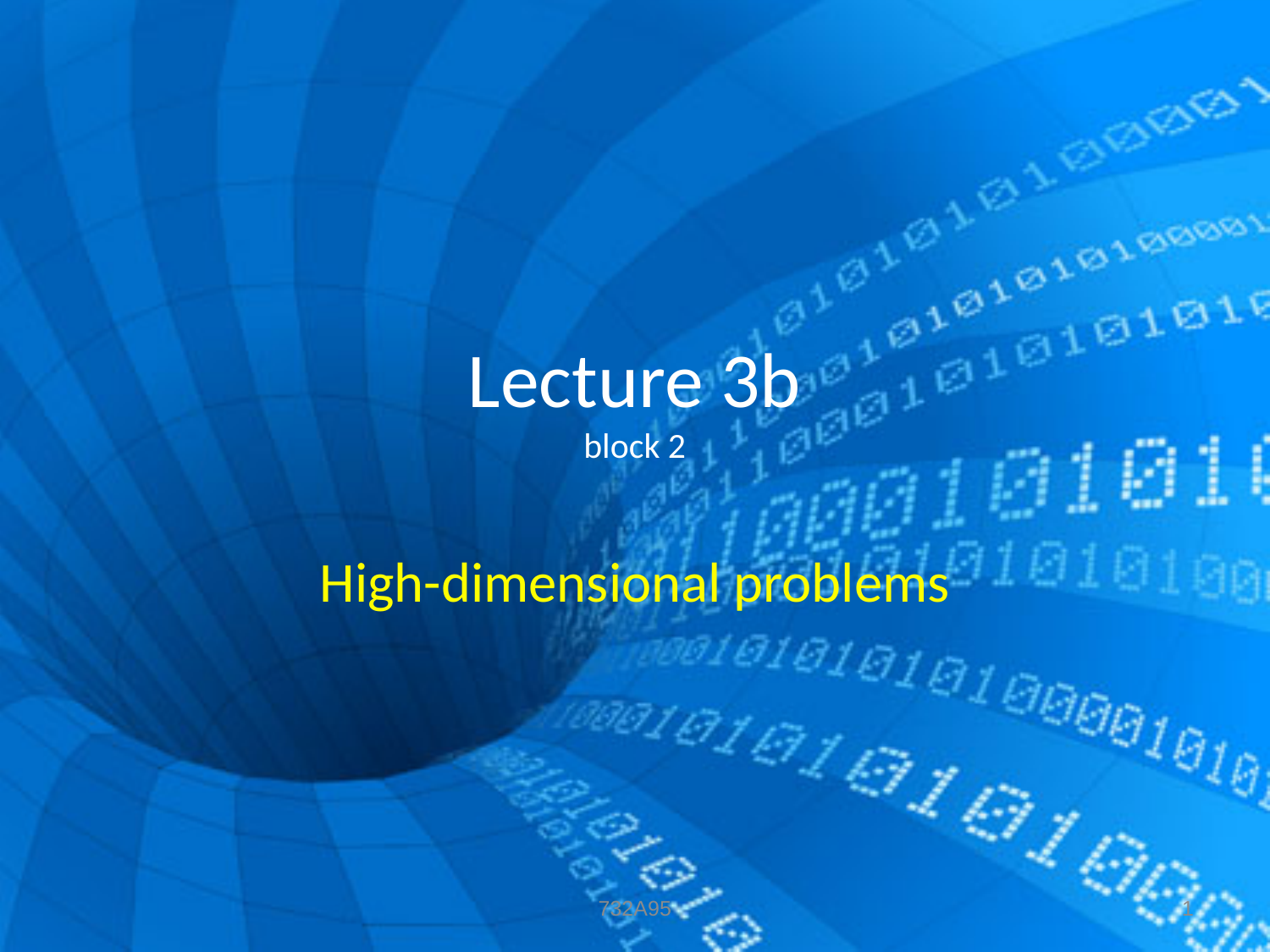

# Lecture 3b block 2
High-dimensional problems
732A95
1